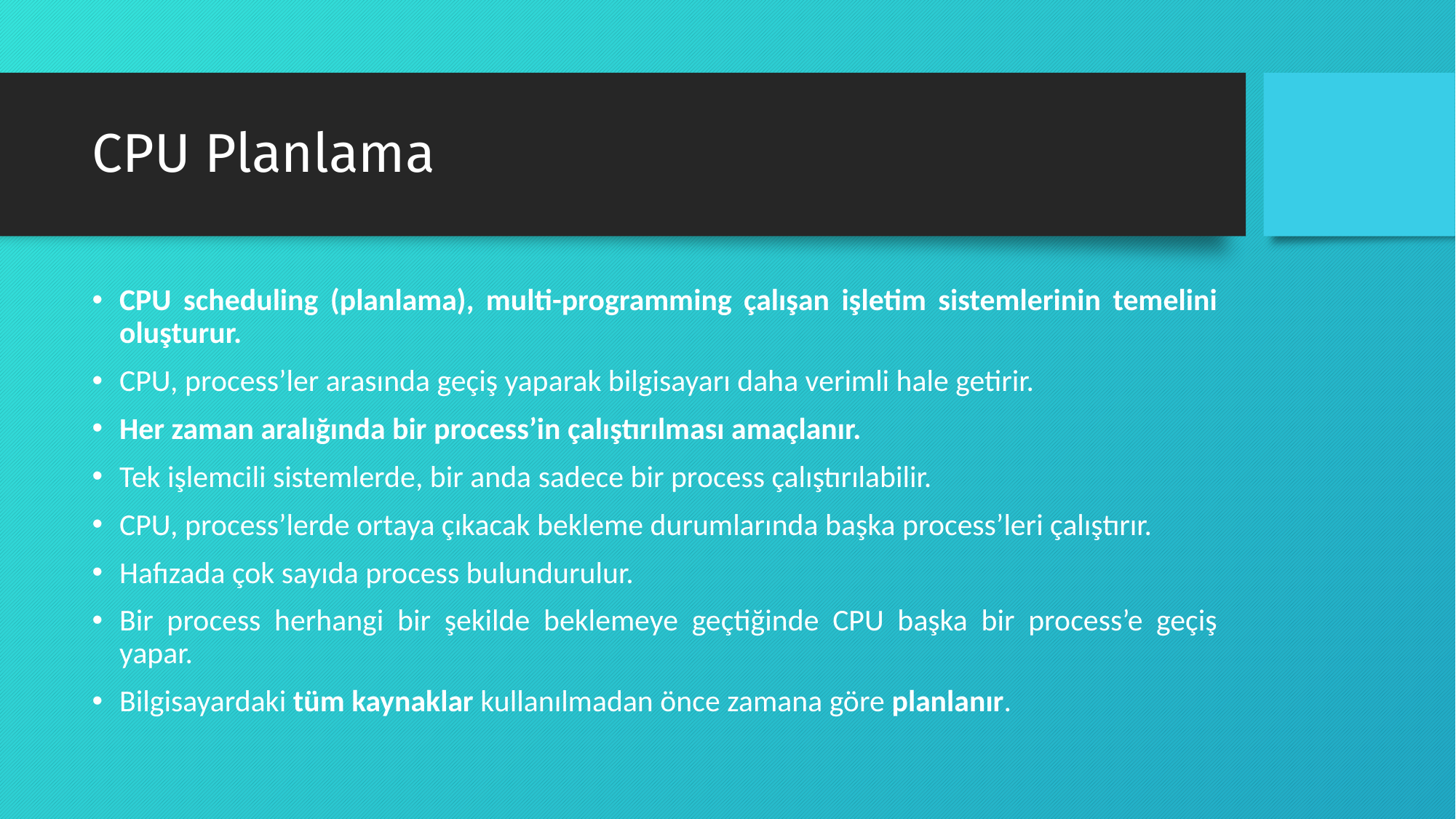

# CPU Planlama
CPU scheduling (planlama), multi-programming çalışan işletim sistemlerinin temelini oluşturur.
CPU, process’ler arasında geçiş yaparak bilgisayarı daha verimli hale getirir.
Her zaman aralığında bir process’in çalıştırılması amaçlanır.
Tek işlemcili sistemlerde, bir anda sadece bir process çalıştırılabilir.
CPU, process’lerde ortaya çıkacak bekleme durumlarında başka process’leri çalıştırır.
Hafızada çok sayıda process bulundurulur.
Bir process herhangi bir şekilde beklemeye geçtiğinde CPU başka bir process’e geçiş yapar.
Bilgisayardaki tüm kaynaklar kullanılmadan önce zamana göre planlanır.